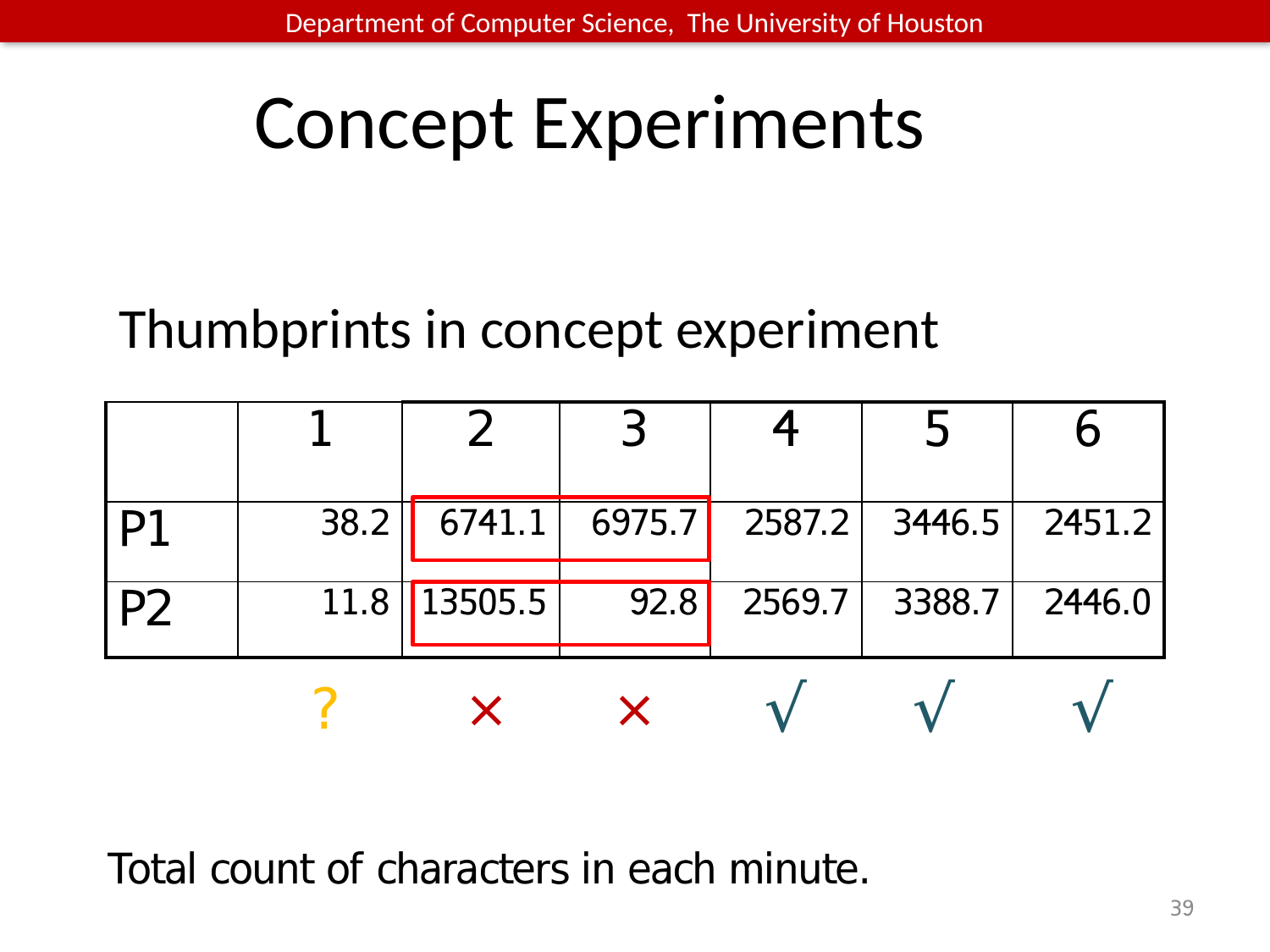

# Concept Experiments
Thumbprints in concept experiment
|  | 1 | 2 | 3 | 4 | 5 | 6 |
| --- | --- | --- | --- | --- | --- | --- |
| P1 | 38.2 | 6741.1 | 6975.7 | 2587.2 | 3446.5 | 2451.2 |
| P2 | 11.8 | 13505.5 | 92.8 | 2569.7 | 3388.7 | 2446.0 |

?
×
×
√
√
√
Total count of characters in each minute.
39